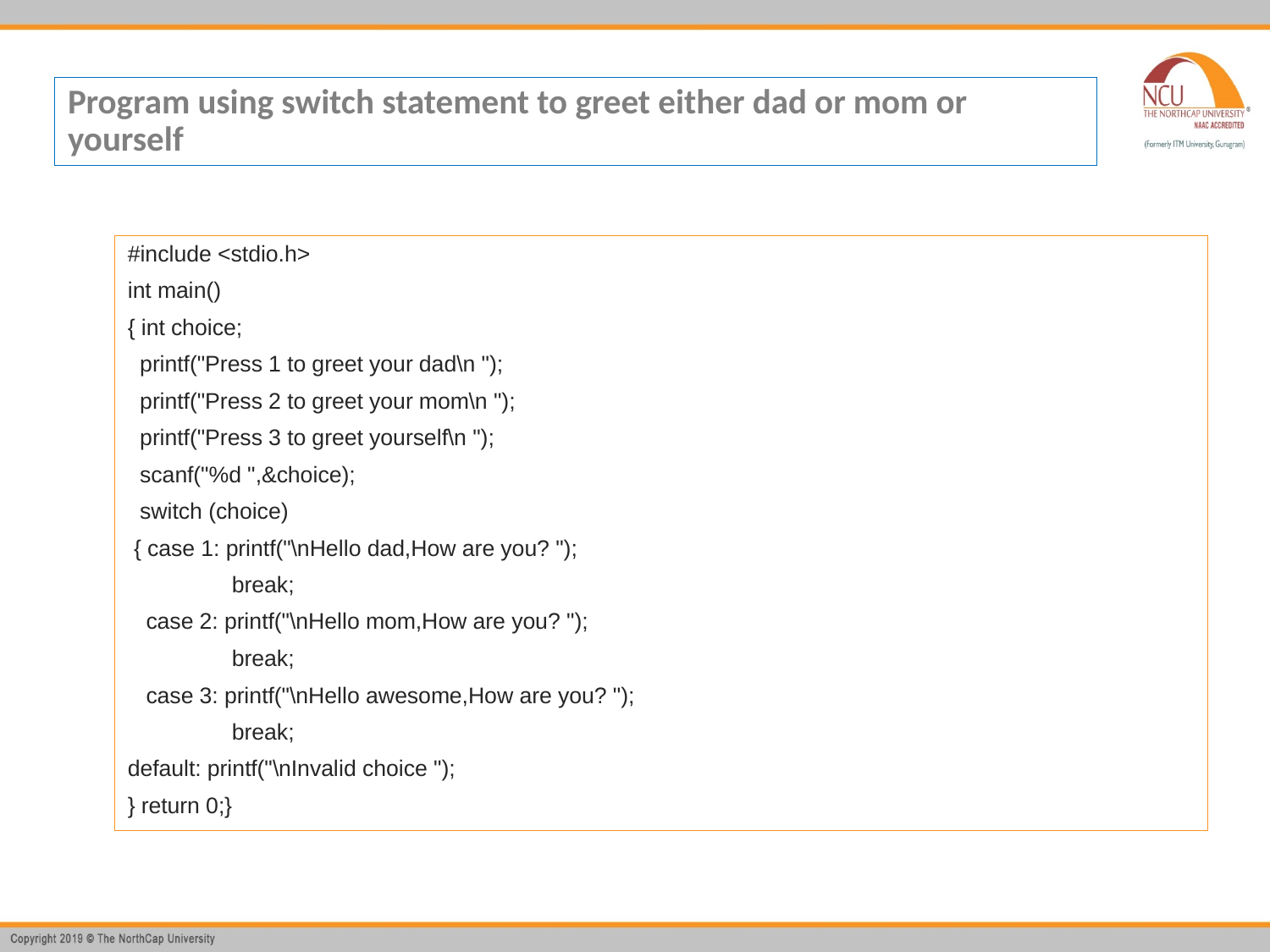

# Program using switch statement to greet either dad or mom or yourself
#include <stdio.h>
int main()
{ int choice;
  printf("Press 1 to greet your dad\n ");
  printf("Press 2 to greet your mom\n ");
  printf("Press 3 to greet yourself\n ");
  scanf("%d ",&choice);
  switch (choice)
 { case 1: printf("\nHello dad,How are you? ");
                 break;
   case 2: printf("\nHello mom,How are you? ");
                 break;
   case 3: printf("\nHello awesome,How are you? ");
                 break;
default: printf("\nInvalid choice ");
} return 0;}